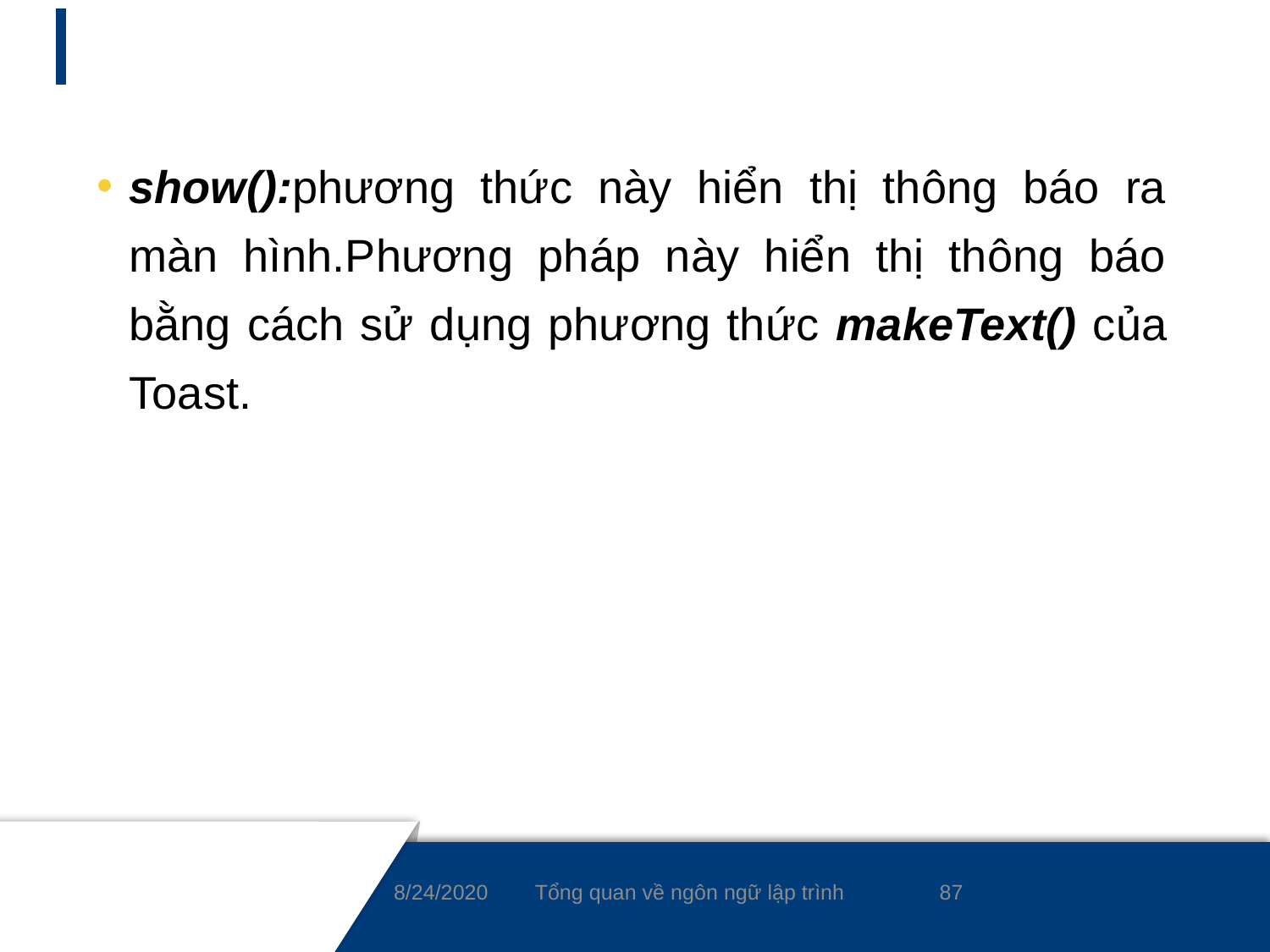

#
show():phương thức này hiển thị thông báo ra màn hình.Phương pháp này hiển thị thông báo bằng cách sử dụng phương thức makeText() của Toast.

87
8/24/2020
Tổng quan về ngôn ngữ lập trình